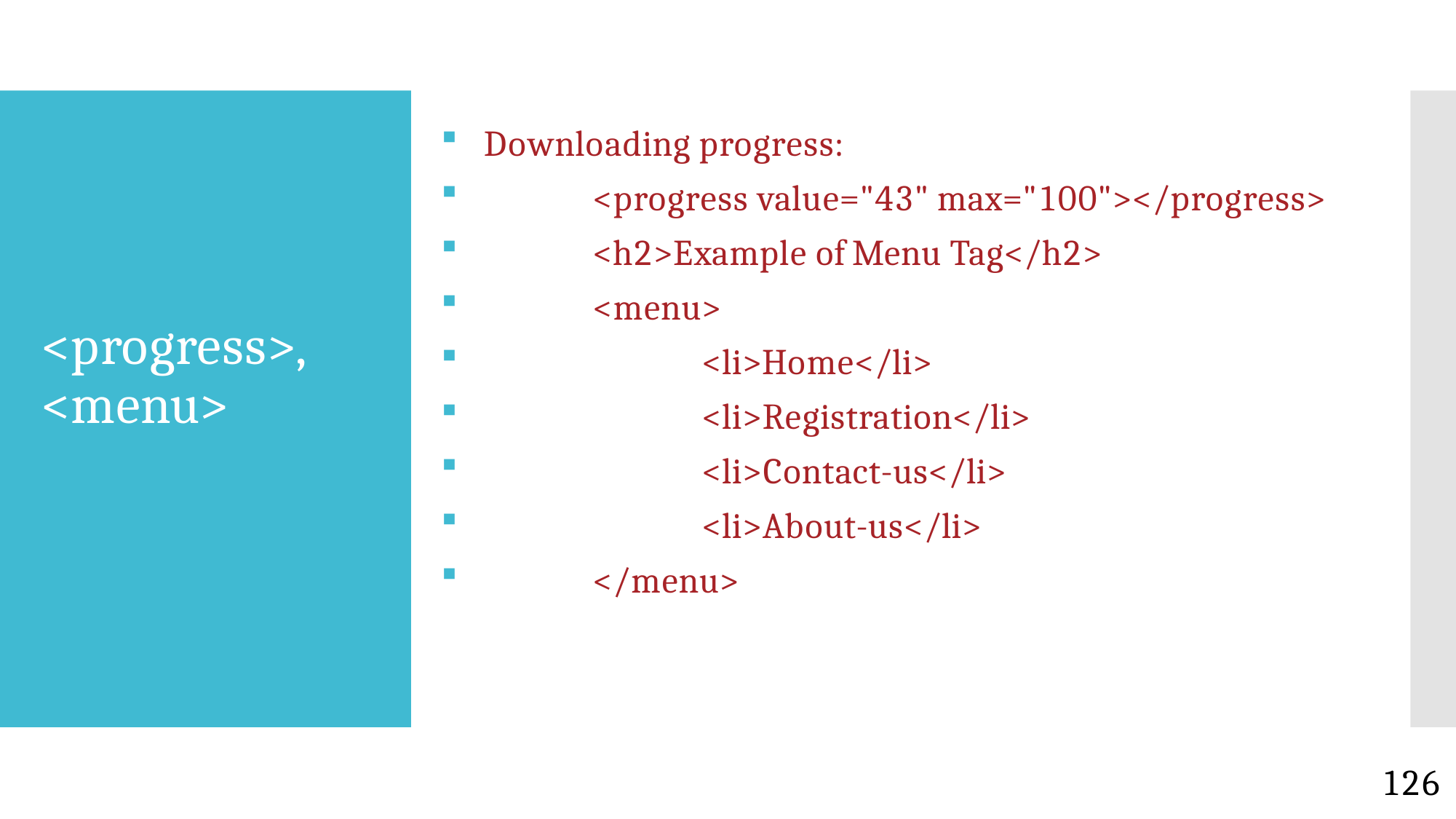

Downloading progress:
	<progress value="43" max="100"></progress>
	<h2>Example of Menu Tag</h2>
	<menu>
		<li>Home</li>
		<li>Registration</li>
		<li>Contact-us</li>
		<li>About-us</li>
	</menu>
# <progress>, <menu>
126